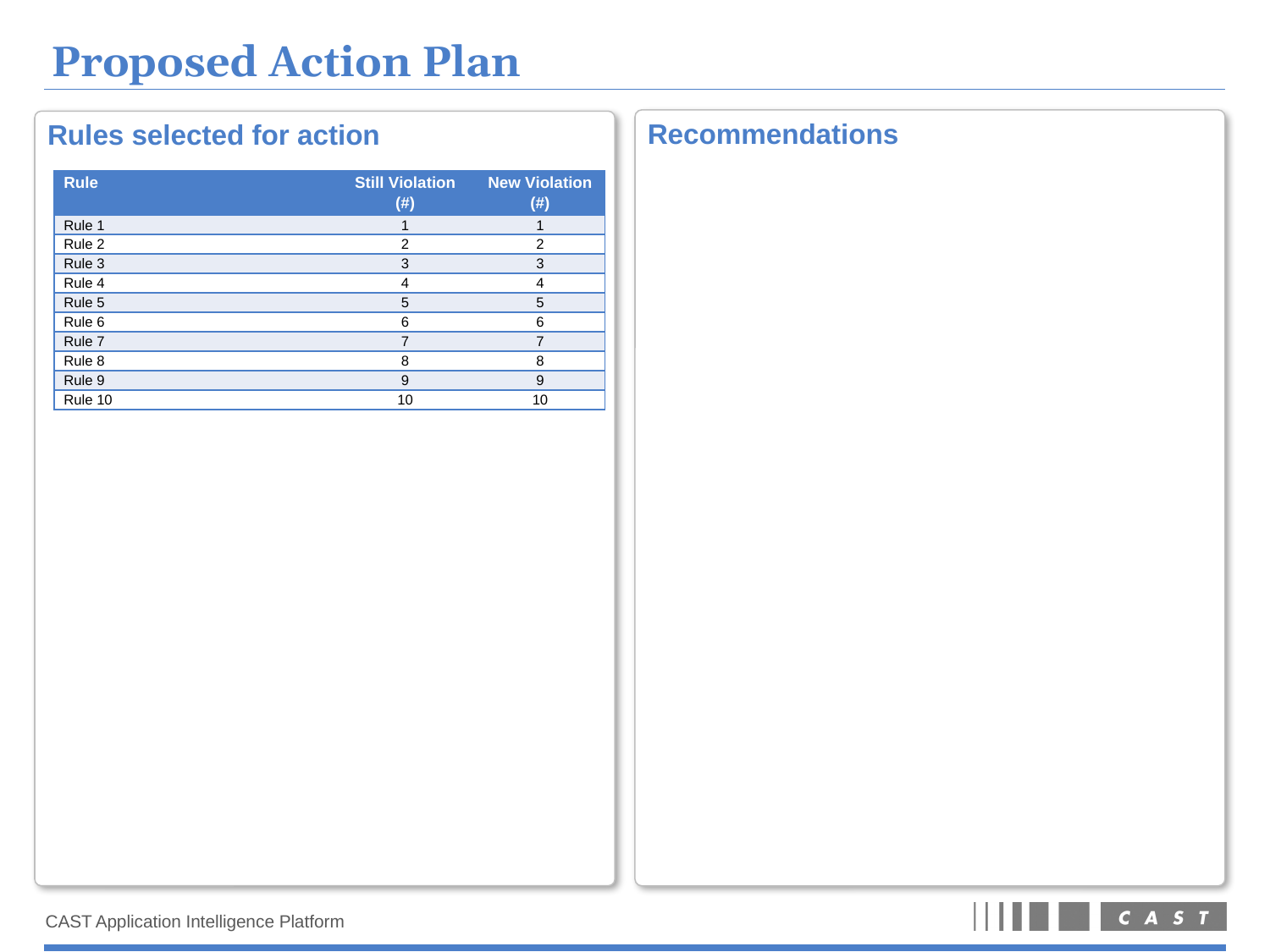

# Proposed Action Plan
Recommendations

Rules selected for action
| Rule | Still Violation (#) | New Violation (#) |
| --- | --- | --- |
| Rule 1 | 1 | 1 |
| Rule 2 | 2 | 2 |
| Rule 3 | 3 | 3 |
| Rule 4 | 4 | 4 |
| Rule 5 | 5 | 5 |
| Rule 6 | 6 | 6 |
| Rule 7 | 7 | 7 |
| Rule 8 | 8 | 8 |
| Rule 9 | 9 | 9 |
| Rule 10 | 10 | 10 |